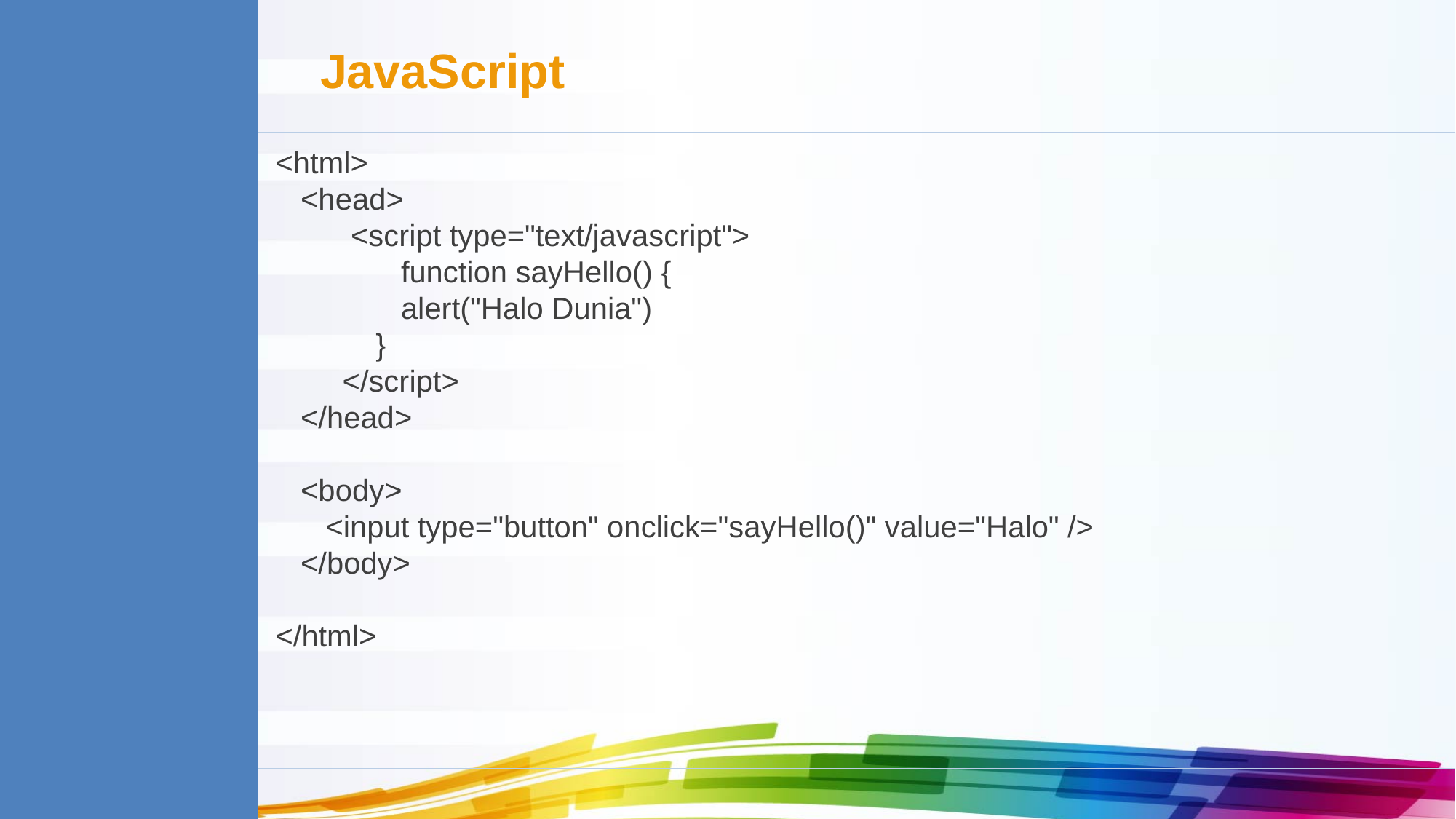

JavaScript
<html>
   <head>
         <script type="text/javascript">
               function sayHello() {
               alert("Halo Dunia")
            }
        </script>
   </head>

   <body>
      <input type="button" onclick="sayHello()" value="Halo" />
   </body>

</html>